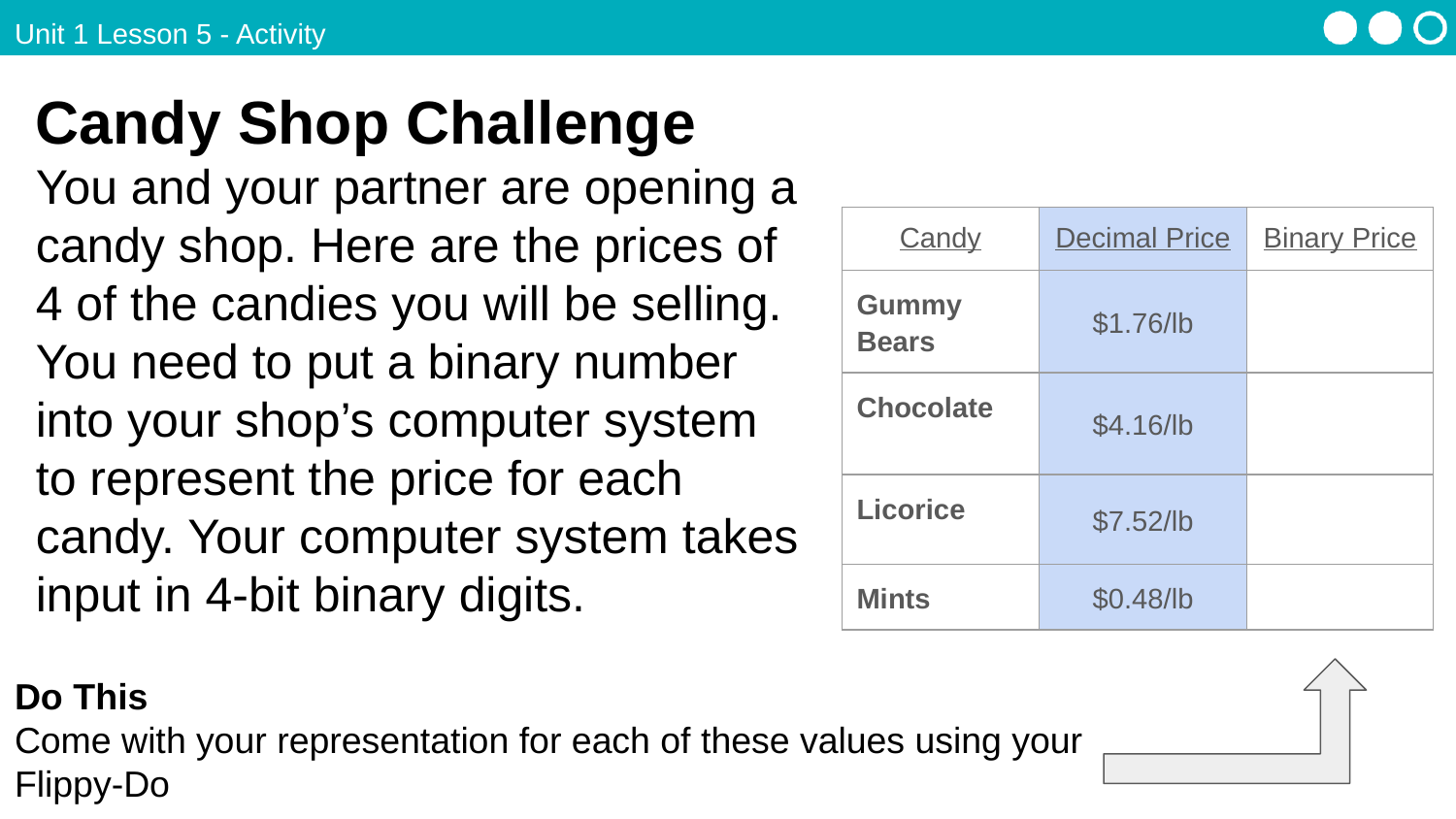

Unit 1 Lesson 5 - Activity
Candy Shop Challenge
You and your partner are opening a candy shop. Here are the prices of 4 of the candies you will be selling. You need to put a binary number into your shop’s computer system to represent the price for each candy. Your computer system takes input in 4-bit binary digits.
| Candy | Decimal Price | Binary Price |
| --- | --- | --- |
| Gummy Bears | $1.76/lb |  |
| Chocolate | $4.16/lb |  |
| Licorice | $7.52/lb |  |
| Mints | $0.48/lb |  |
Do This
Come with your representation for each of these values using your Flippy-Do